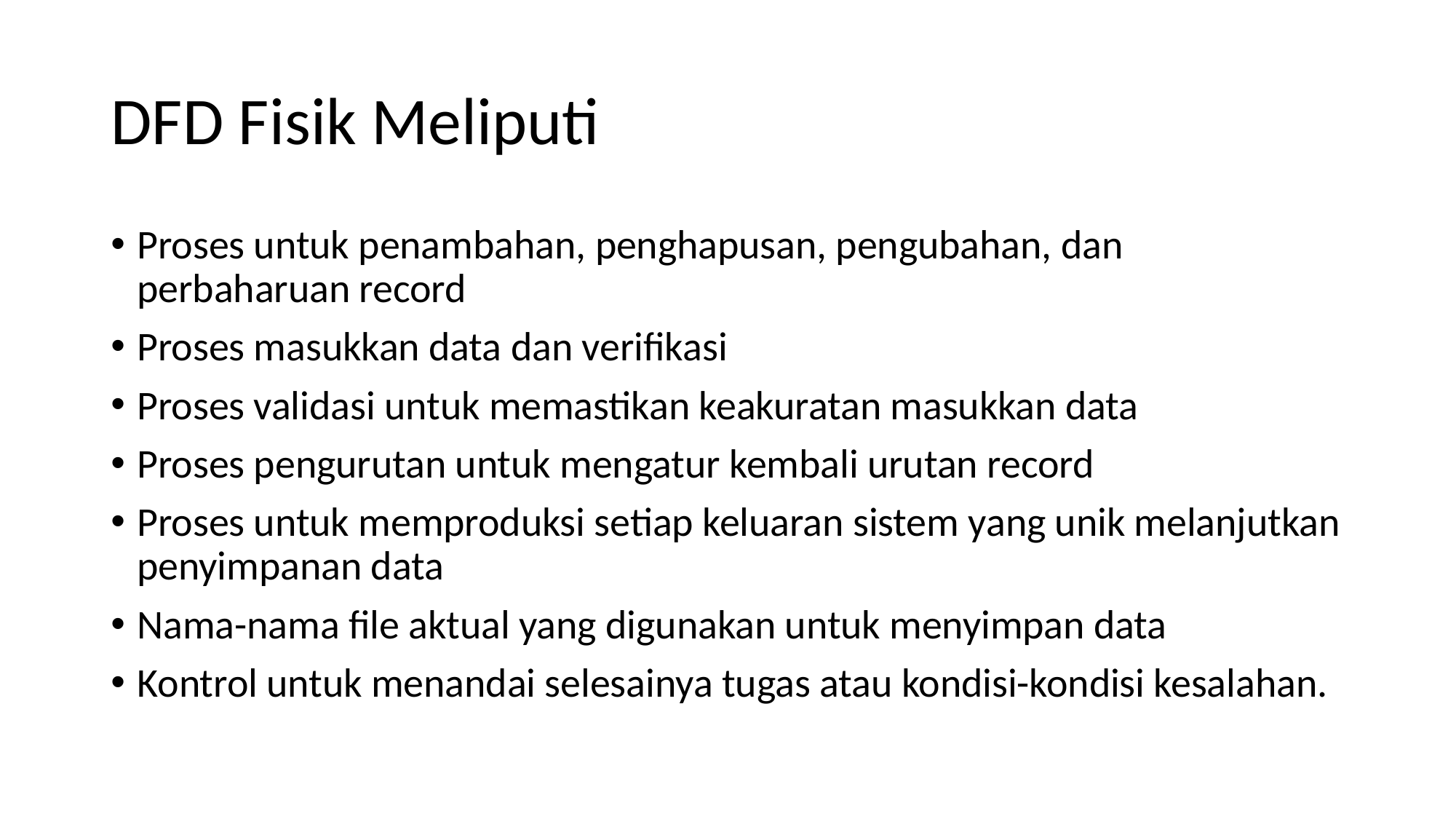

# DFD Fisik Meliputi
Proses untuk penambahan, penghapusan, pengubahan, dan perbaharuan record
Proses masukkan data dan verifikasi
Proses validasi untuk memastikan keakuratan masukkan data
Proses pengurutan untuk mengatur kembali urutan record
Proses untuk memproduksi setiap keluaran sistem yang unik melanjutkan penyimpanan data
Nama-nama file aktual yang digunakan untuk menyimpan data
Kontrol untuk menandai selesainya tugas atau kondisi-kondisi kesalahan.